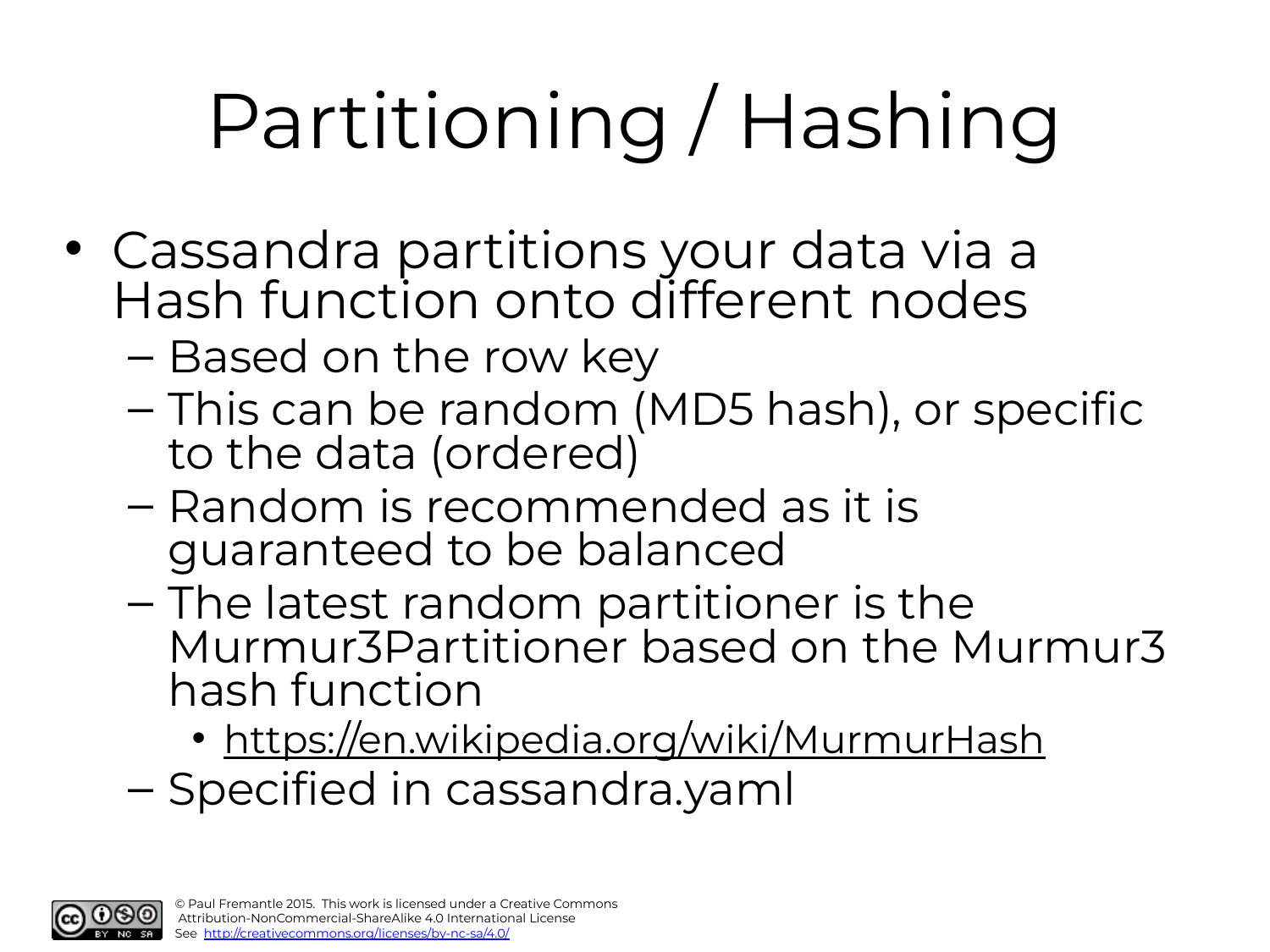

# Partitioning / Hashing
Cassandra partitions your data via a Hash function onto different nodes
Based on the row key
This can be random (MD5 hash), or specific to the data (ordered)
Random is recommended as it is guaranteed to be balanced
The latest random partitioner is the Murmur3Partitioner based on the Murmur3 hash function
https://en.wikipedia.org/wiki/MurmurHash
Specified in cassandra.yaml